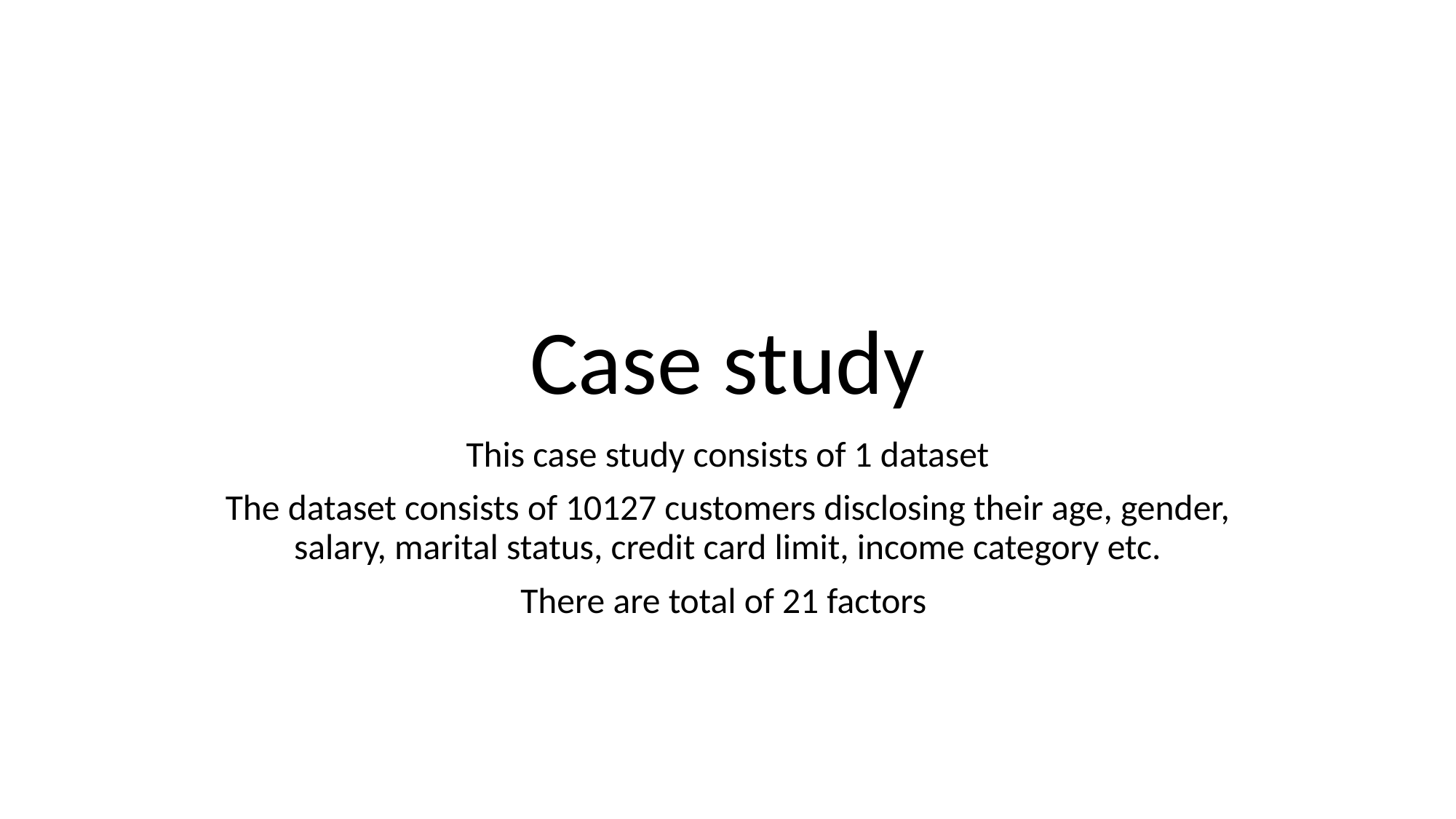

# Case study
This case study consists of 1 dataset
The dataset consists of 10127 customers disclosing their age, gender, salary, marital status, credit card limit, income category etc.
There are total of 21 factors